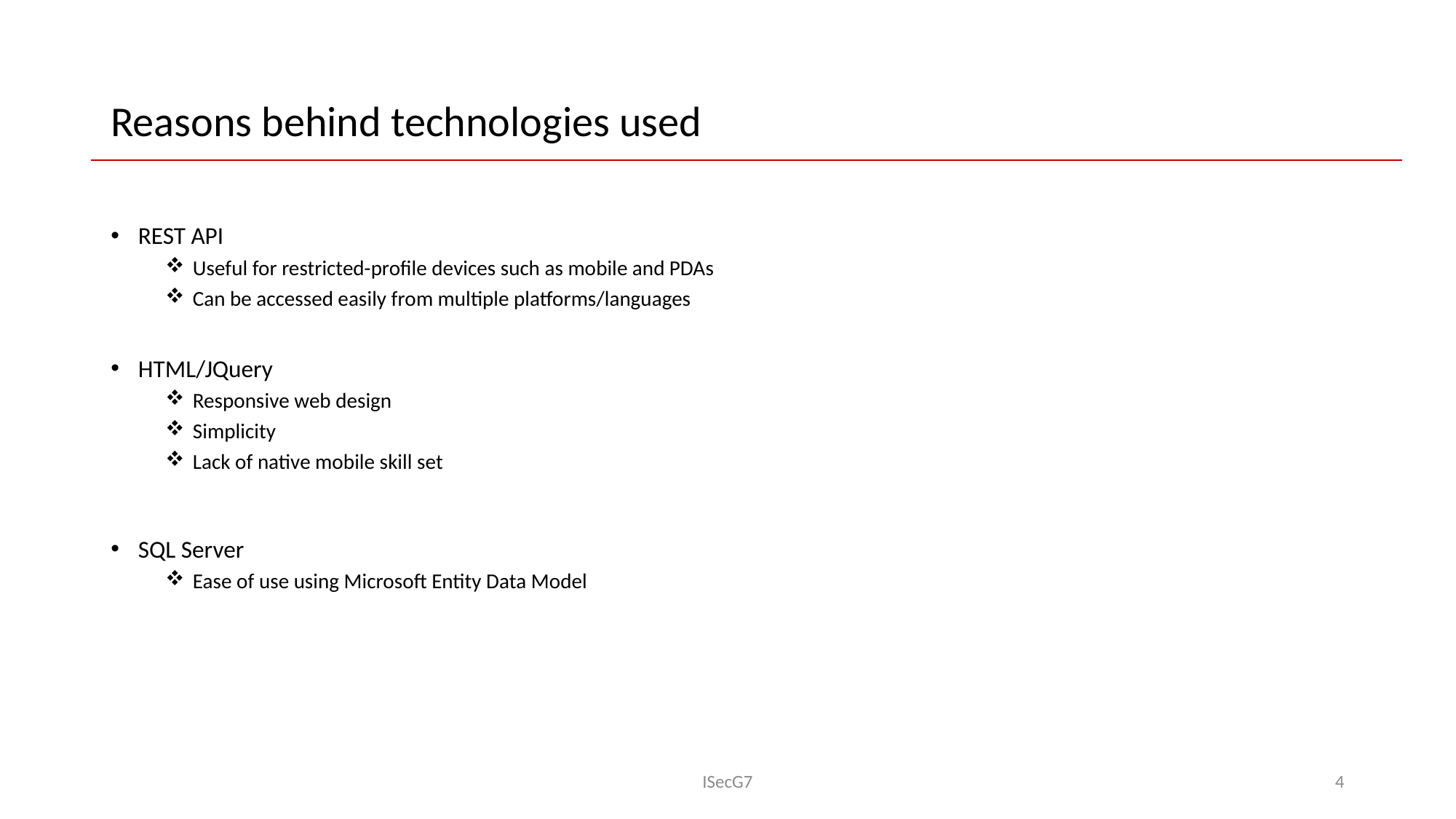

# Reasons behind technologies used
REST API
Useful for restricted-profile devices such as mobile and PDAs
Can be accessed easily from multiple platforms/languages

HTML/JQuery
Responsive web design
Simplicity
Lack of native mobile skill set

SQL Server
Ease of use using Microsoft Entity Data Model

ISecG7
4